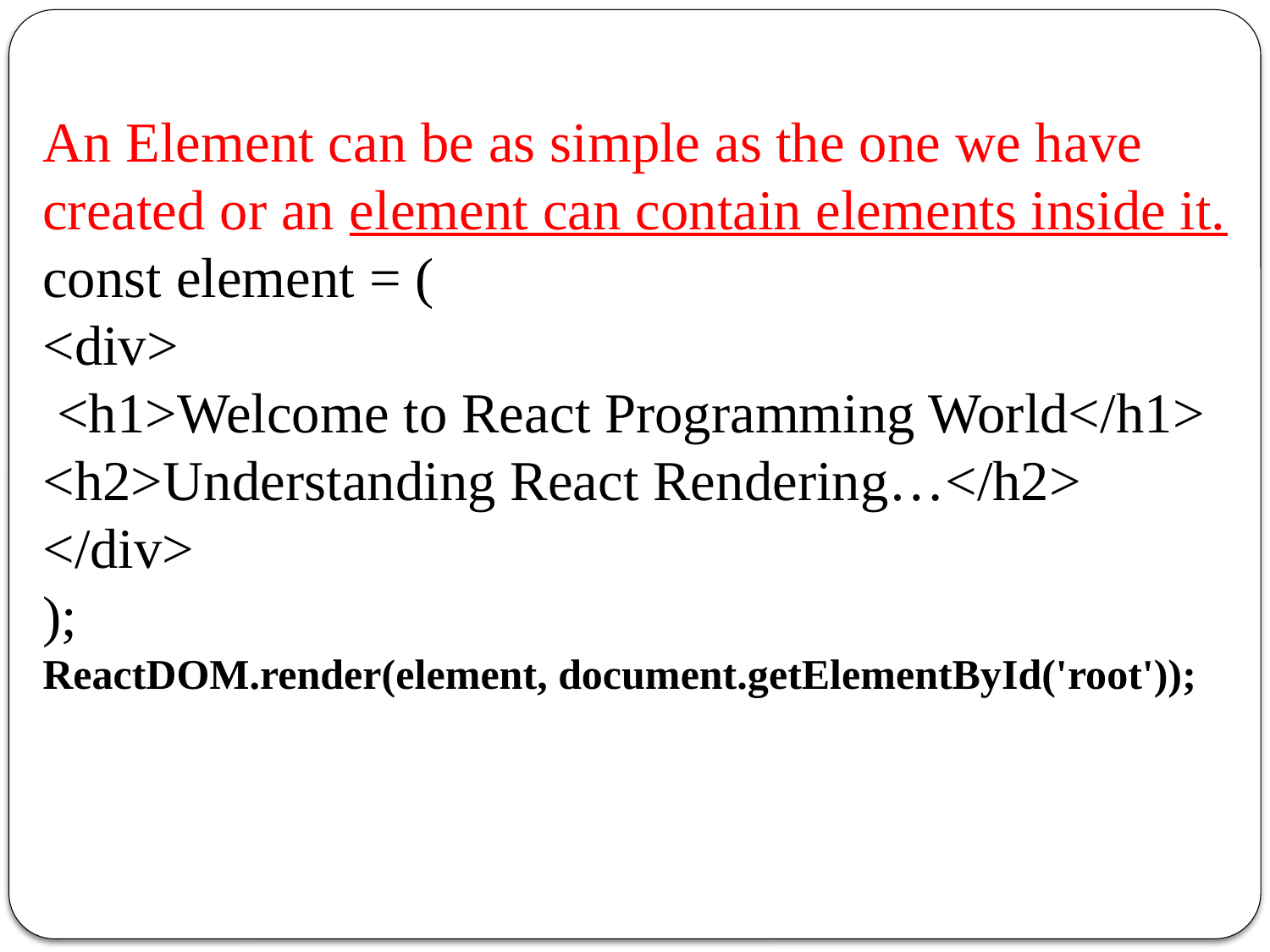

An Element can be as simple as the one we have created or an element can contain elements inside it.
const element = (
<div>
 <h1>Welcome to React Programming World</h1>
<h2>Understanding React Rendering…</h2>
</div>
);
ReactDOM.render(element, document.getElementById('root'));